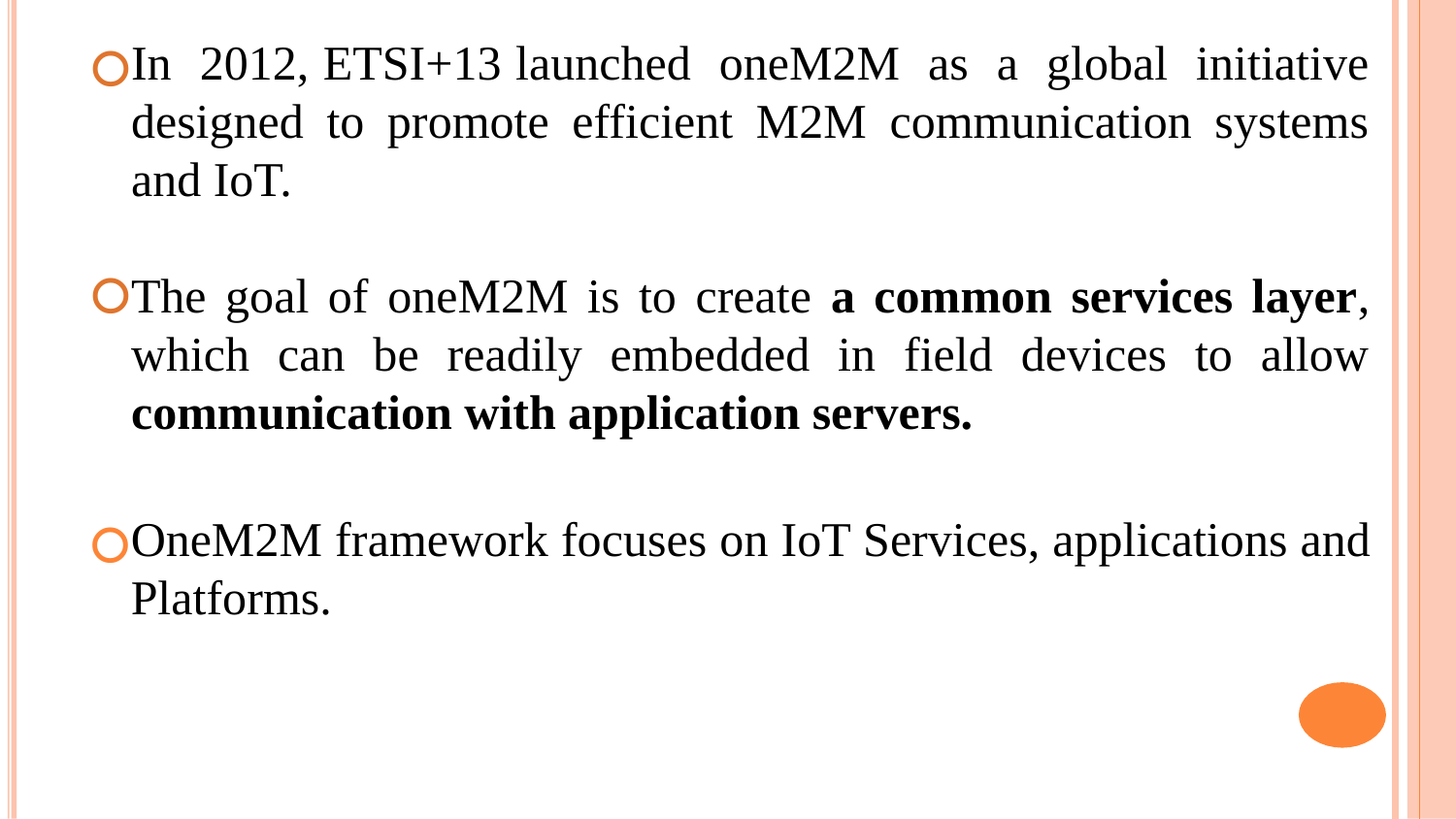

In  2012, ETSI+13 launched  oneM2M  as  a  global  initiative designed to promote efficient M2M communication systems and IoT.

The goal of oneM2M is to create a common services layer, which can be readily embedded in field devices to allow communication with application servers.

OneM2M framework focuses on IoT Services, applications and Platforms.